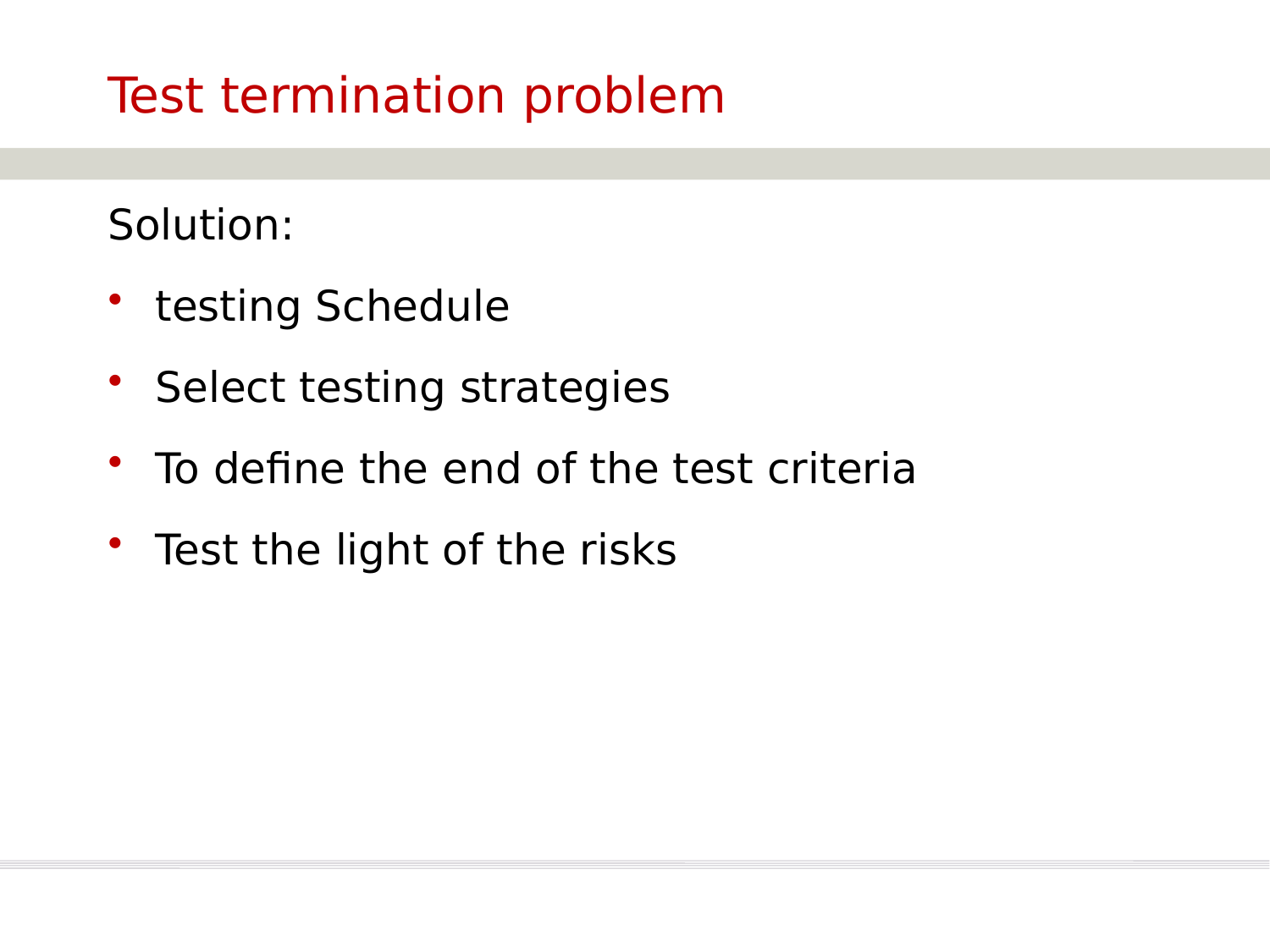

# Test termination problem
Solution:
testing Schedule
Select testing strategies
To define the end of the test criteria
Test the light of the risks